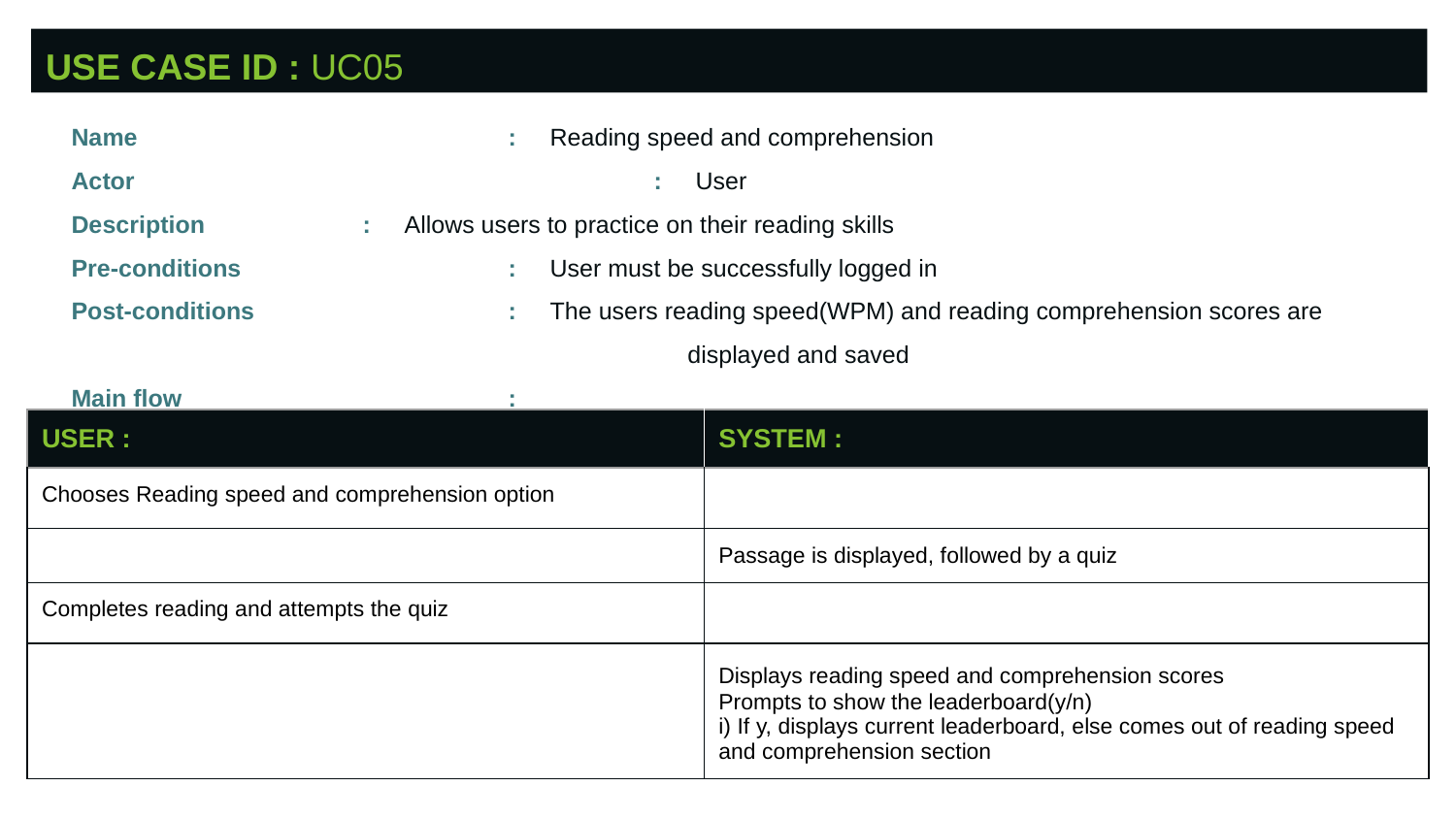

USE CASE ID : UC05
Name			:     Reading speed and comprehension
Actor				:     User
Description		:     Allows users to practice on their reading skills
Pre-conditions		:     User must be successfully logged in
Post-conditions		:     The users reading speed(WPM) and reading comprehension scores are    				      	     displayed and saved
Main flow			:
| USER : | SYSTEM : |
| --- | --- |
| Chooses Reading speed and comprehension option |  |
|  | Passage is displayed, followed by a quiz |
| Completes reading and attempts the quiz |  |
|  | Displays reading speed and comprehension scores Prompts to show the leaderboard(y/n) i) If y, displays current leaderboard, else comes out of reading speed and comprehension section |